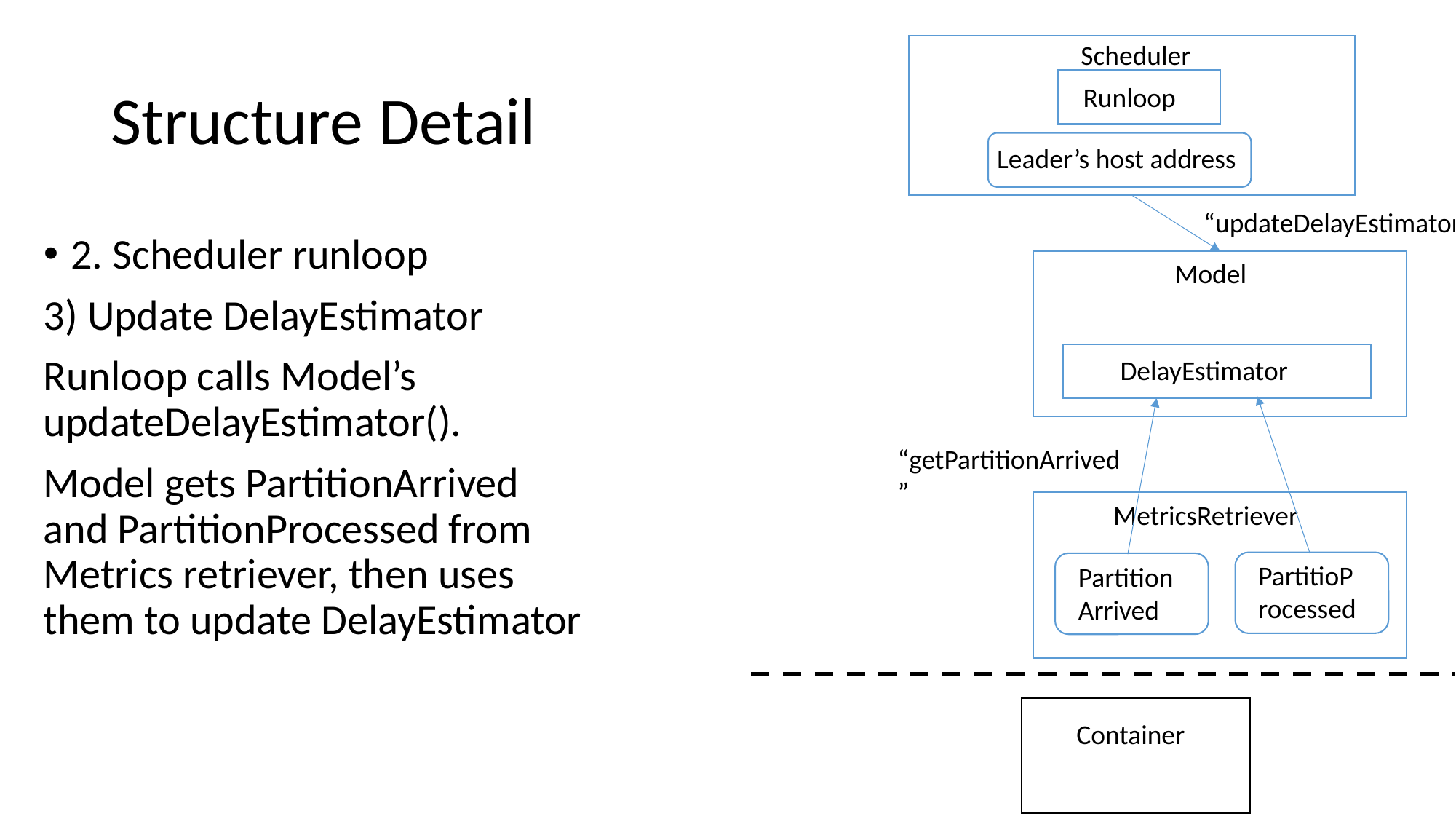

Scheduler

# Structure Detail

Runloop

Leader’s host address
“updateDelayEstimator”
2. Scheduler runloop
3) Update DelayEstimator
Runloop calls Model’s updateDelayEstimator().
Model gets PartitionArrived and PartitionProcessed from Metrics retriever, then uses them to update DelayEstimator

Model

DelayEstimator
“getPartitionArrived”
MetricsRetriever

PartitioProcessed
PartitionArrived

Container